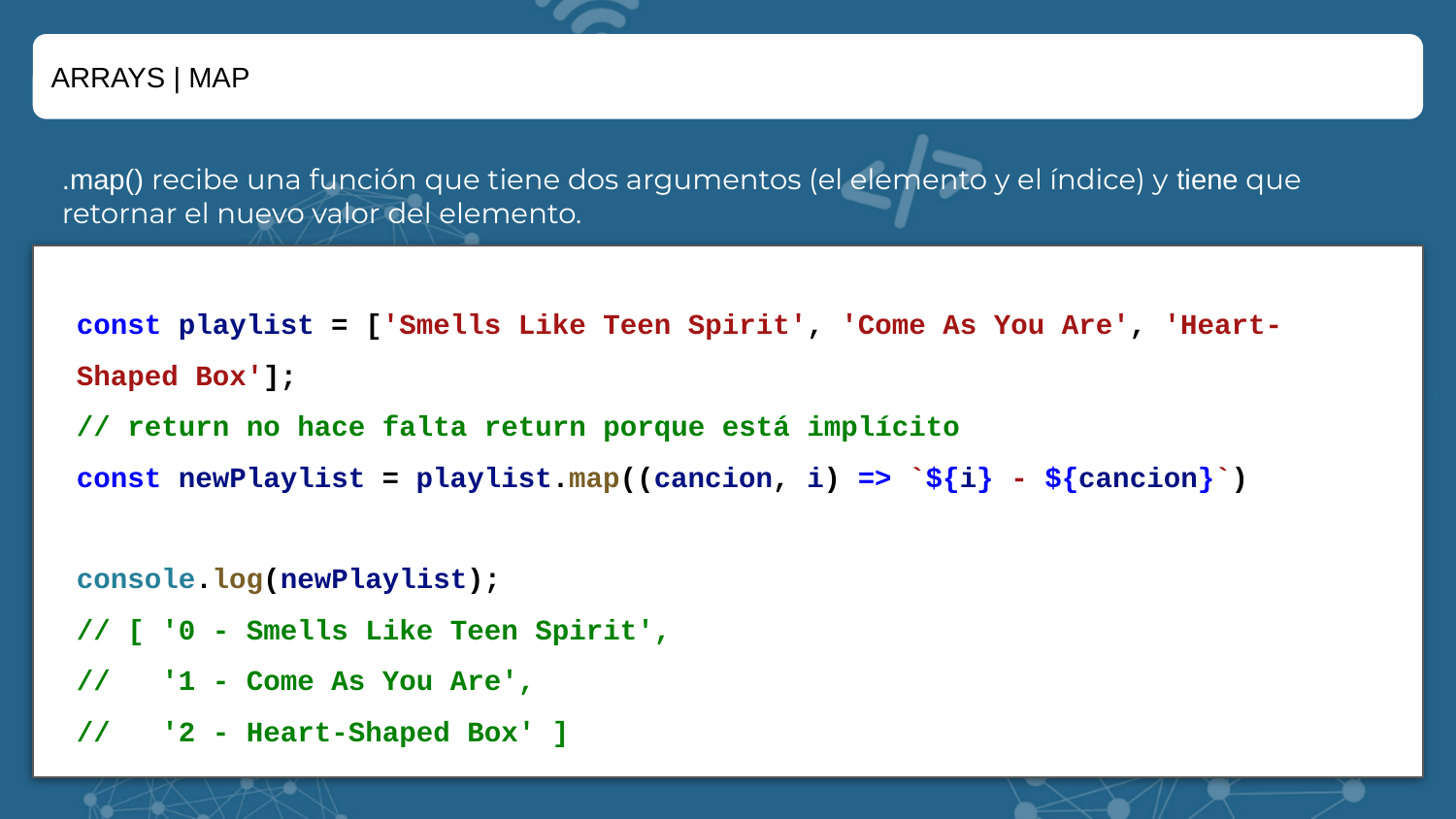

ARRAYS | MAP
.map() recibe una función que tiene dos argumentos (el elemento y el índice) y tiene que retornar el nuevo valor del elemento.
const playlist = ['Smells Like Teen Spirit', 'Come As You Are', 'Heart-Shaped Box'];
// return no hace falta return porque está implícito
const newPlaylist = playlist.map((cancion, i) => `${i} - ${cancion}`)

console.log(newPlaylist);
// [ '0 - Smells Like Teen Spirit',
//   '1 - Come As You Are',
//   '2 - Heart-Shaped Box' ]